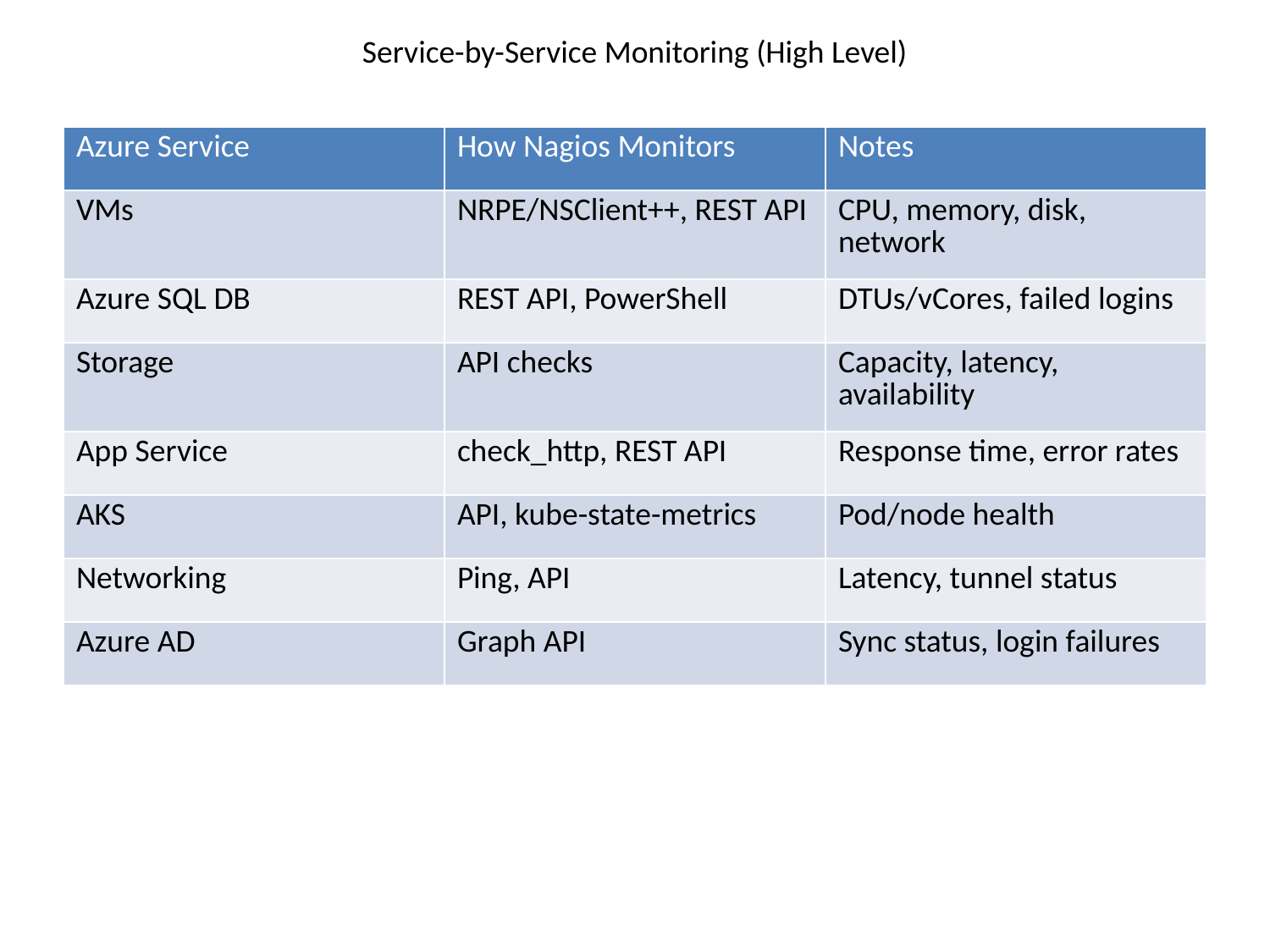

Service-by-Service Monitoring (High Level)
| Azure Service | How Nagios Monitors | Notes |
| --- | --- | --- |
| VMs | NRPE/NSClient++, REST API | CPU, memory, disk, network |
| Azure SQL DB | REST API, PowerShell | DTUs/vCores, failed logins |
| Storage | API checks | Capacity, latency, availability |
| App Service | check\_http, REST API | Response time, error rates |
| AKS | API, kube-state-metrics | Pod/node health |
| Networking | Ping, API | Latency, tunnel status |
| Azure AD | Graph API | Sync status, login failures |